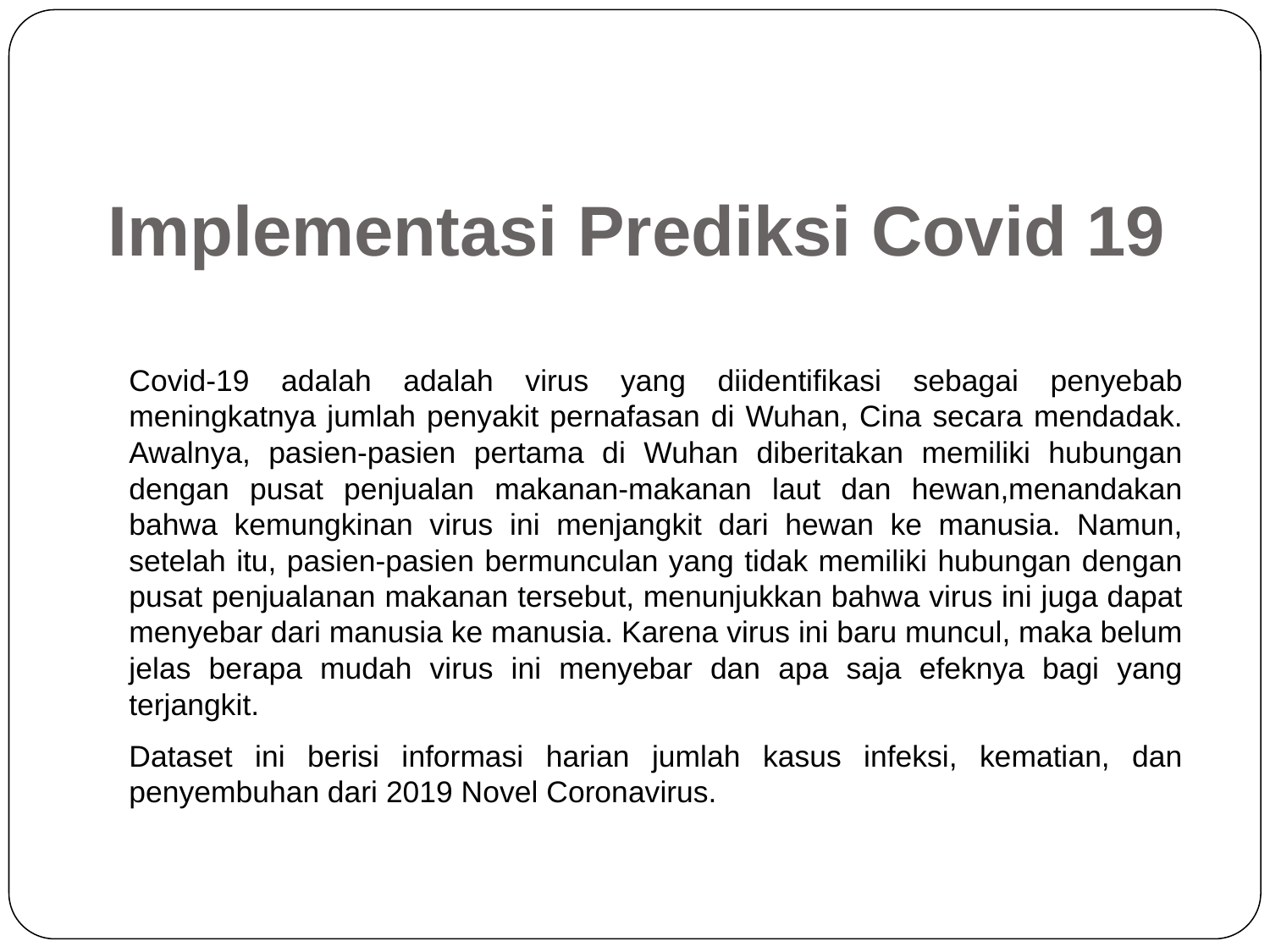

Implementasi Prediksi Covid 19
# Covid-19 adalah adalah virus yang diidentifikasi sebagai penyebab meningkatnya jumlah penyakit pernafasan di Wuhan, Cina secara mendadak. Awalnya, pasien-pasien pertama di Wuhan diberitakan memiliki hubungan dengan pusat penjualan makanan-makanan laut dan hewan,menandakan bahwa kemungkinan virus ini menjangkit dari hewan ke manusia. Namun, setelah itu, pasien-pasien bermunculan yang tidak memiliki hubungan dengan pusat penjualanan makanan tersebut, menunjukkan bahwa virus ini juga dapat menyebar dari manusia ke manusia. Karena virus ini baru muncul, maka belum jelas berapa mudah virus ini menyebar dan apa saja efeknya bagi yang terjangkit.
Dataset ini berisi informasi harian jumlah kasus infeksi, kematian, dan penyembuhan dari 2019 Novel Coronavirus.